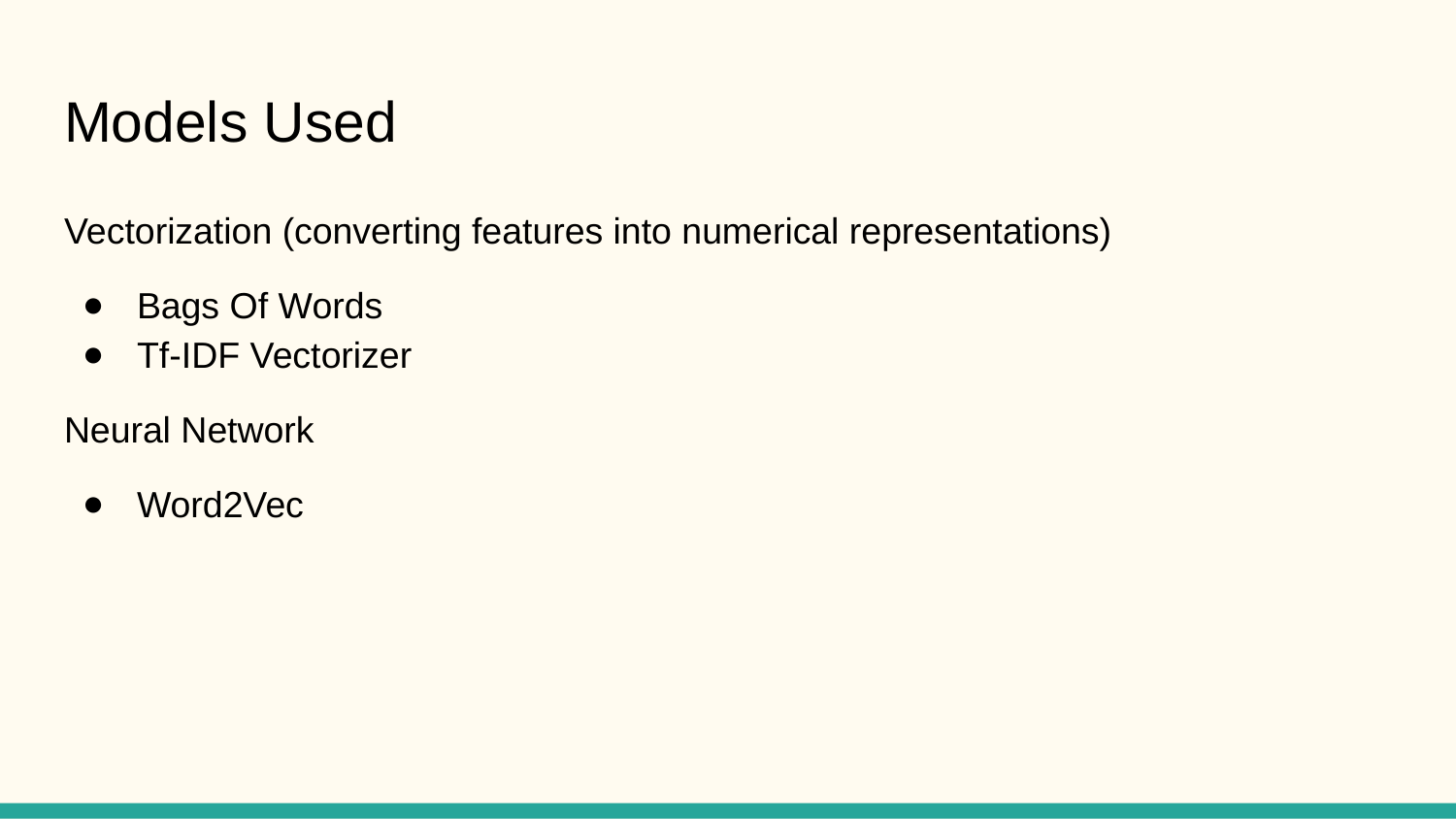

# Models Used
Vectorization (converting features into numerical representations)
Bags Of Words
Tf-IDF Vectorizer
Neural Network
Word2Vec